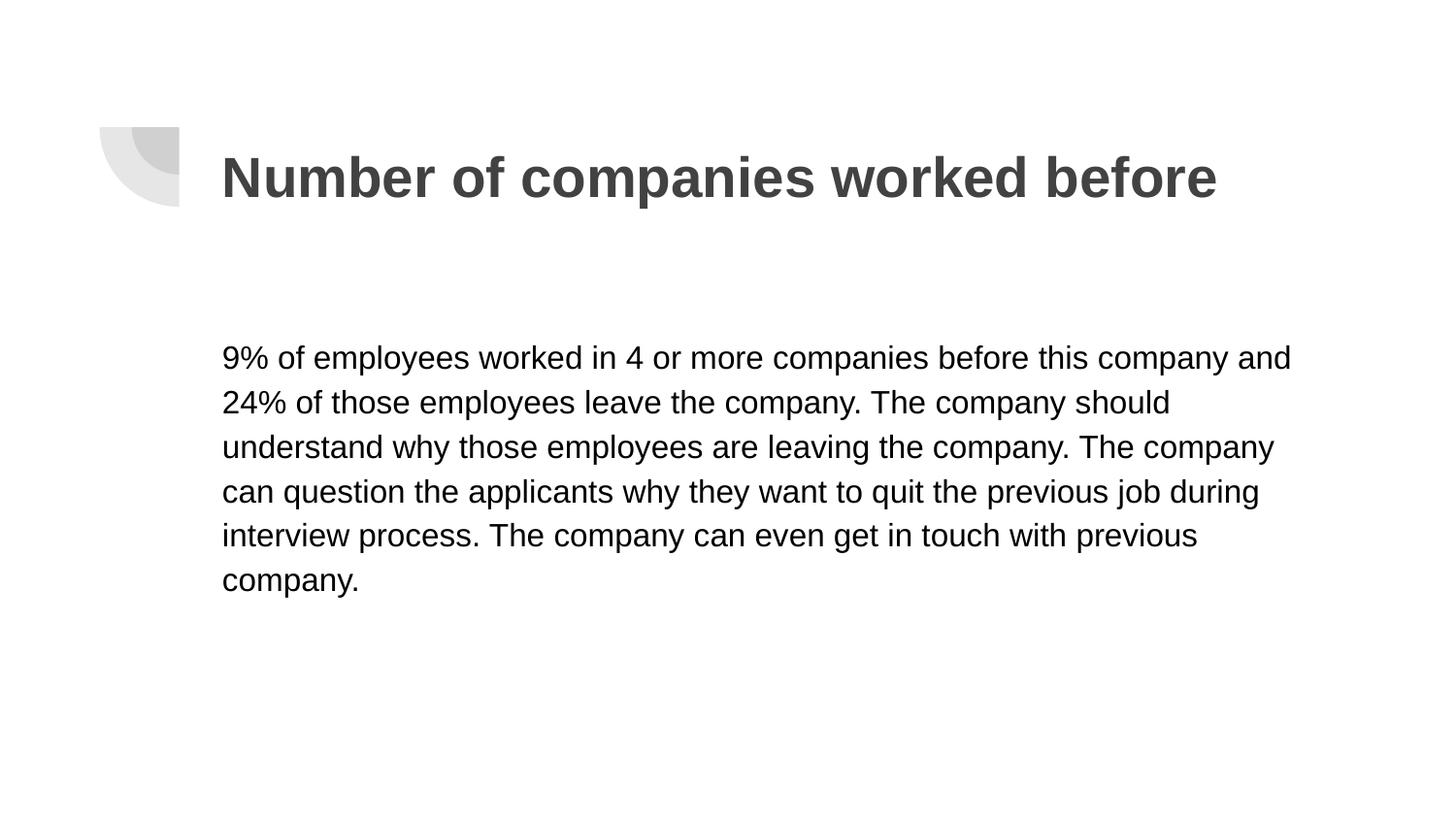

# Number of companies worked before
9% of employees worked in 4 or more companies before this company and 24% of those employees leave the company. The company should understand why those employees are leaving the company. The company can question the applicants why they want to quit the previous job during interview process. The company can even get in touch with previous company.